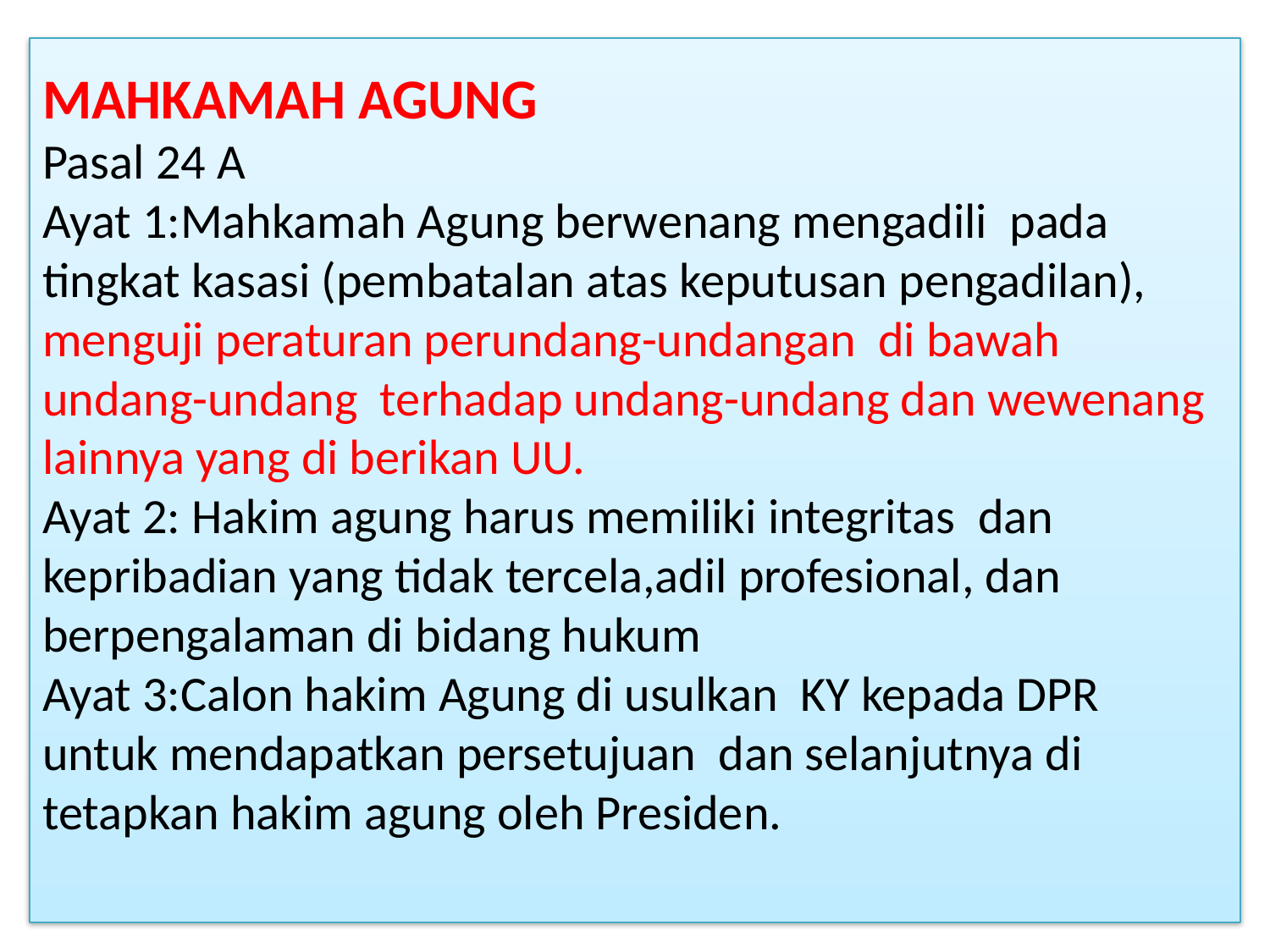

# MAHKAMAH AGUNG Pasal 24 A Ayat 1:Mahkamah Agung berwenang mengadili  pada tingkat kasasi (pembatalan atas keputusan pengadilan), menguji peraturan perundang-undangan  di bawah undang-undang  terhadap undang-undang dan wewenang lainnya yang di berikan UU. Ayat 2: Hakim agung harus memiliki integritas  dan kepribadian yang tidak tercela,adil profesional, dan berpengalaman di bidang hukum Ayat 3:Calon hakim Agung di usulkan  KY kepada DPR  untuk mendapatkan persetujuan  dan selanjutnya di tetapkan hakim agung oleh Presiden.